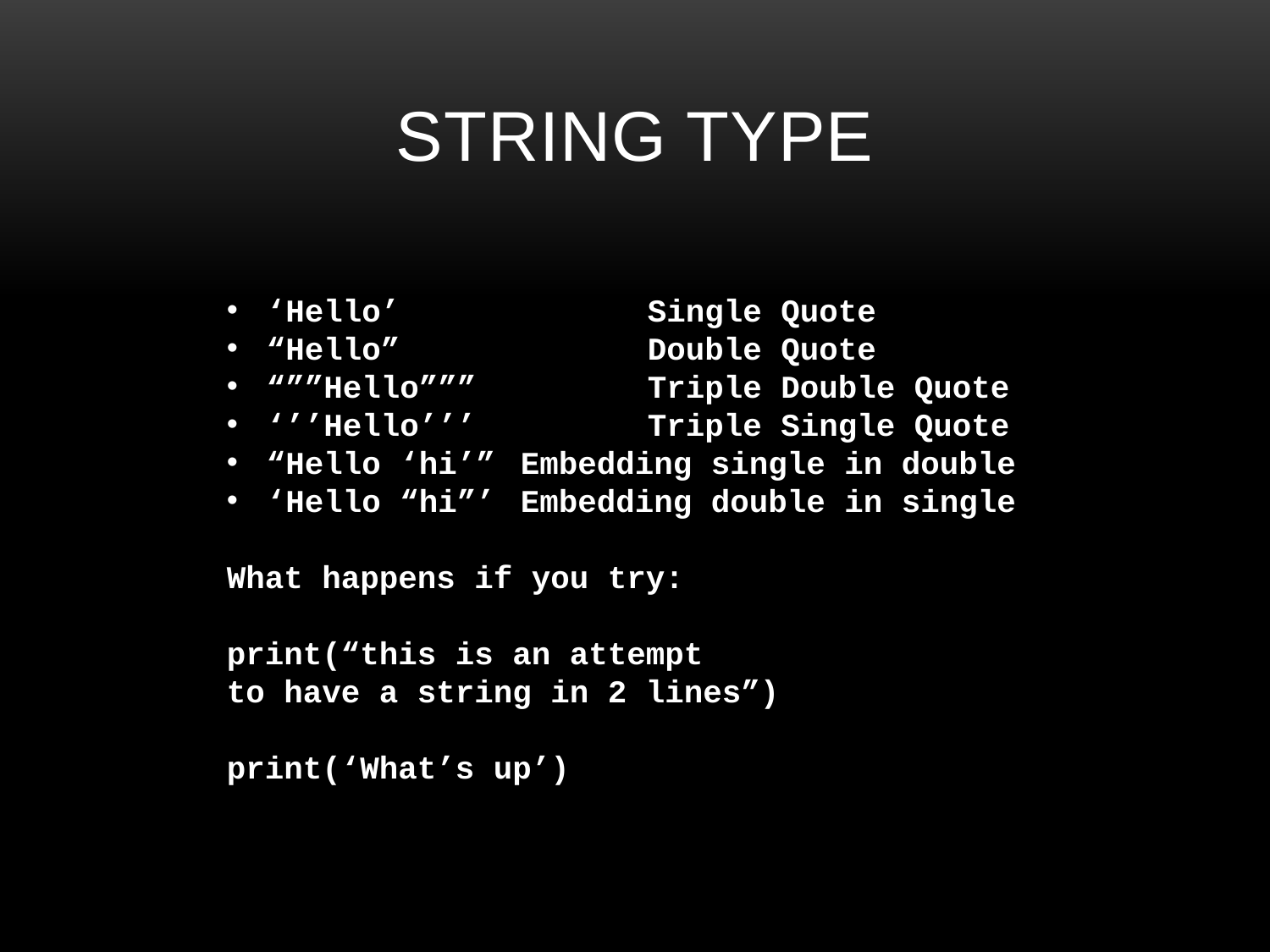

String type
‘Hello’		Single Quote
“Hello”		Double Quote
“””Hello”””		Triple Double Quote
‘’’Hello’’’		Triple Single Quote
“Hello ‘hi’”	Embedding single in double
‘Hello “hi”’	Embedding double in single

What happens if you try:

print(“this is an attempt
to have a string in 2 lines”)

print(‘What’s up’)